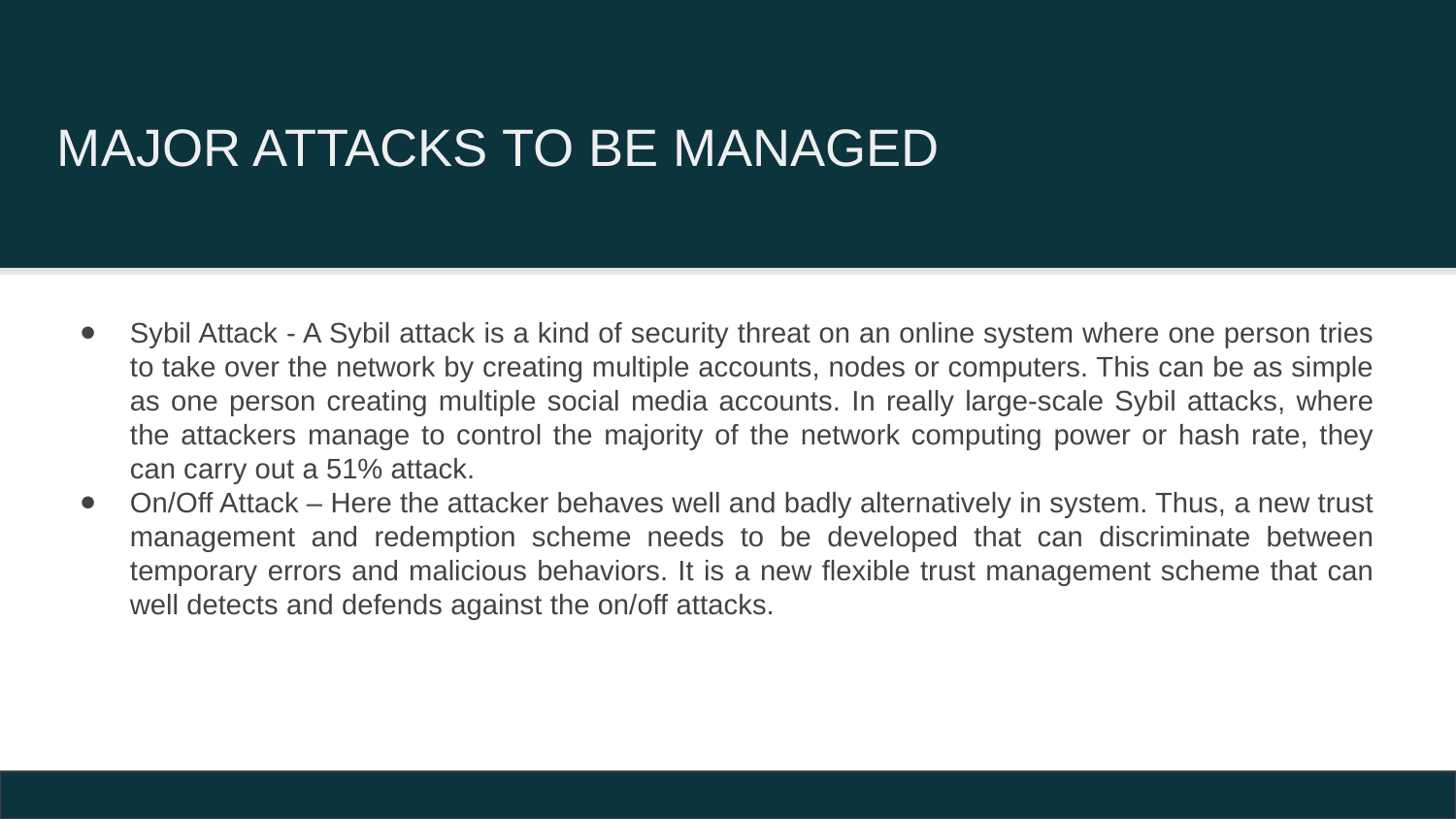

# MAJOR ATTACKS TO BE MANAGED

Sybil Attack - A Sybil attack is a kind of security threat on an online system where one person tries to take over the network by creating multiple accounts, nodes or computers. This can be as simple as one person creating multiple social media accounts. In really large-scale Sybil attacks, where the attackers manage to control the majority of the network computing power or hash rate, they can carry out a 51% attack.
On/Off Attack – Here the attacker behaves well and badly alternatively in system. Thus, a new trust management and redemption scheme needs to be developed that can discriminate between temporary errors and malicious behaviors. It is a new flexible trust management scheme that can well detects and defends against the on/off attacks.